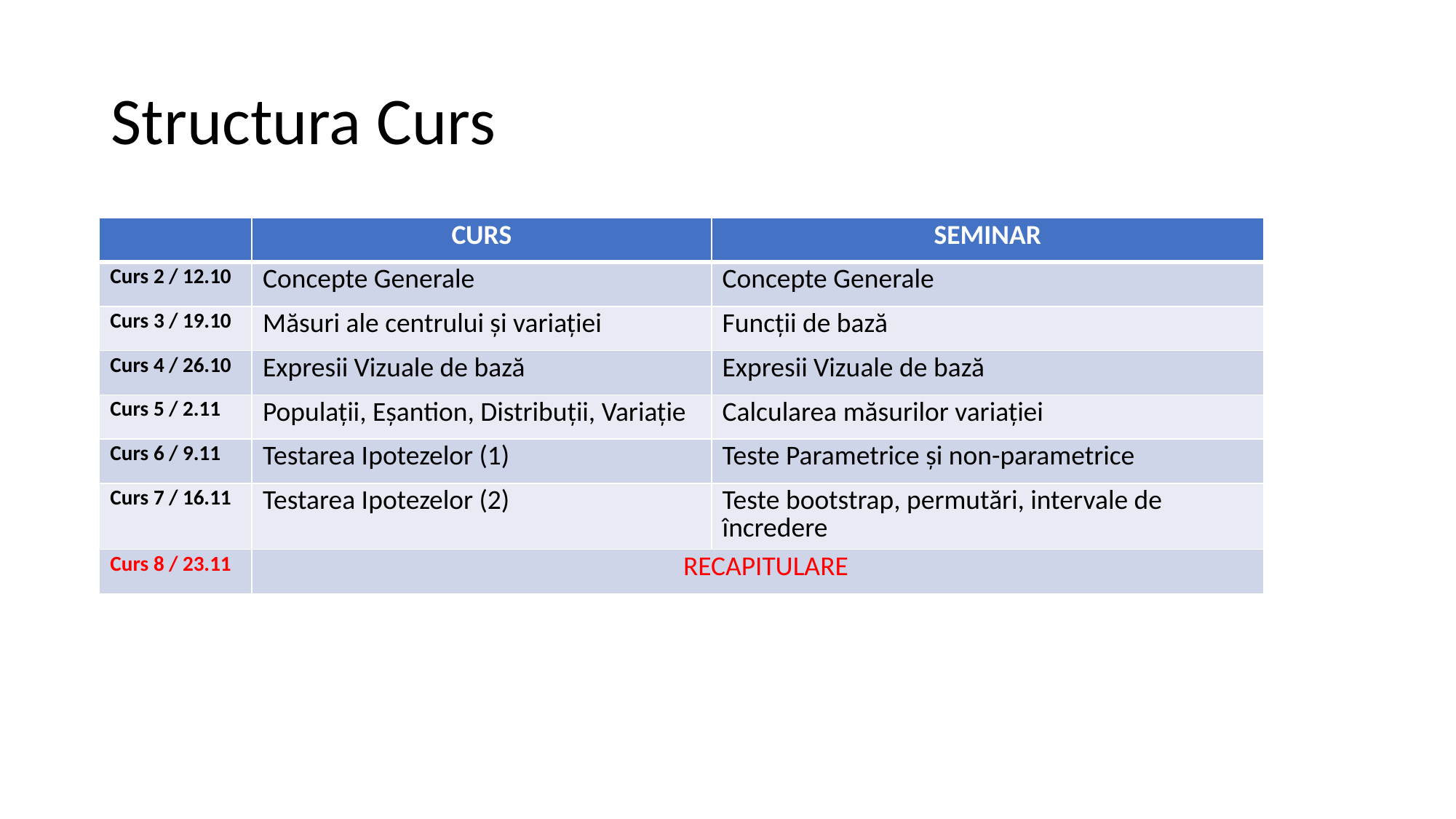

# Structura Curs
|  | CURS | SEMINAR |
| --- | --- | --- |
| Curs 2 / 12.10 | Concepte Generale | Concepte Generale |
| Curs 3 / 19.10 | Măsuri ale centrului și variației | Funcții de bază |
| Curs 4 / 26.10 | Expresii Vizuale de bază | Expresii Vizuale de bază |
| Curs 5 / 2.11 | Populații, Eșantion, Distribuții, Variație | Calcularea măsurilor variației |
| Curs 6 / 9.11 | Testarea Ipotezelor (1) | Teste Parametrice și non-parametrice |
| Curs 7 / 16.11 | Testarea Ipotezelor (2) | Teste bootstrap, permutări, intervale de încredere |
| Curs 8 / 23.11 | RECAPITULARE |  |